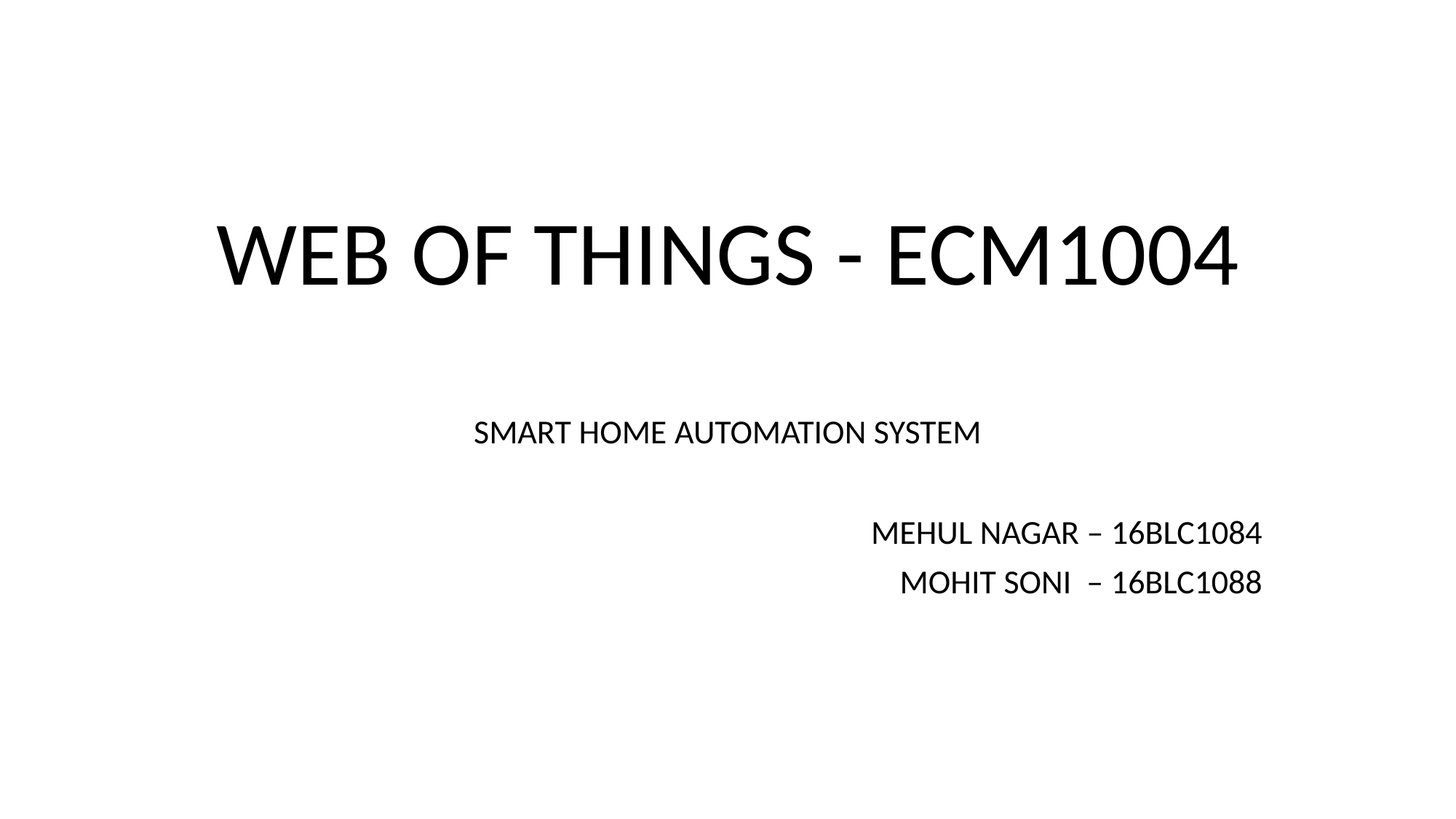

# WEB OF THINGS - ECM1004
SMART HOME AUTOMATION SYSTEM

MEHUL NAGAR – 16BLC1084
					       MOHIT SONI  – 16BLC1088